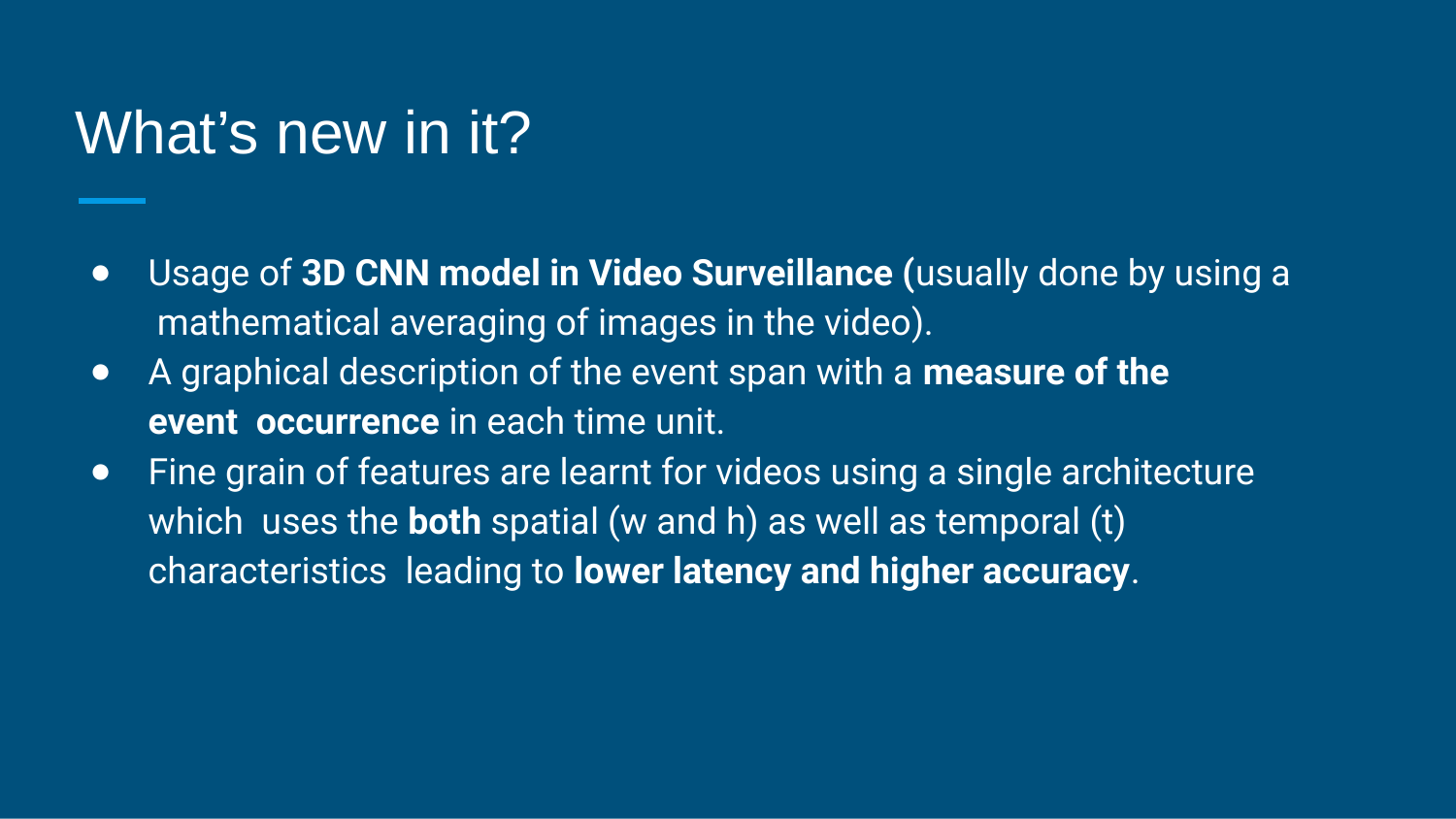

# What’s new in it?
Usage of 3D CNN model in Video Surveillance (usually done by using a  mathematical averaging of images in the video).
A graphical description of the event span with a measure of the event  occurrence in each time unit.
Fine grain of features are learnt for videos using a single architecture which  uses the both spatial (w and h) as well as temporal (t) characteristics  leading to lower latency and higher accuracy.